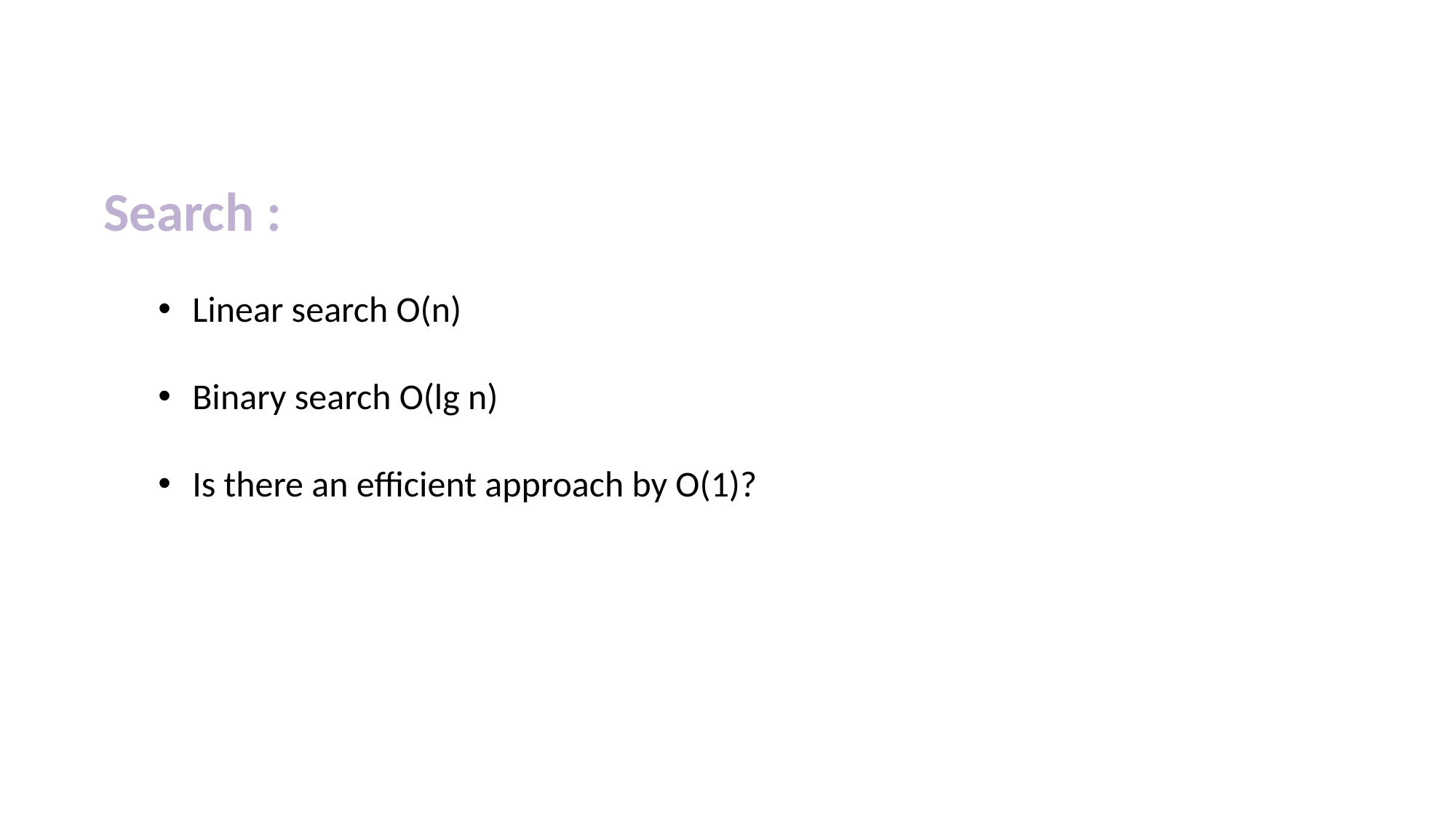

Search :
Linear search O(n)
Binary search O(lg n)
Is there an efficient approach by O(1)?
2